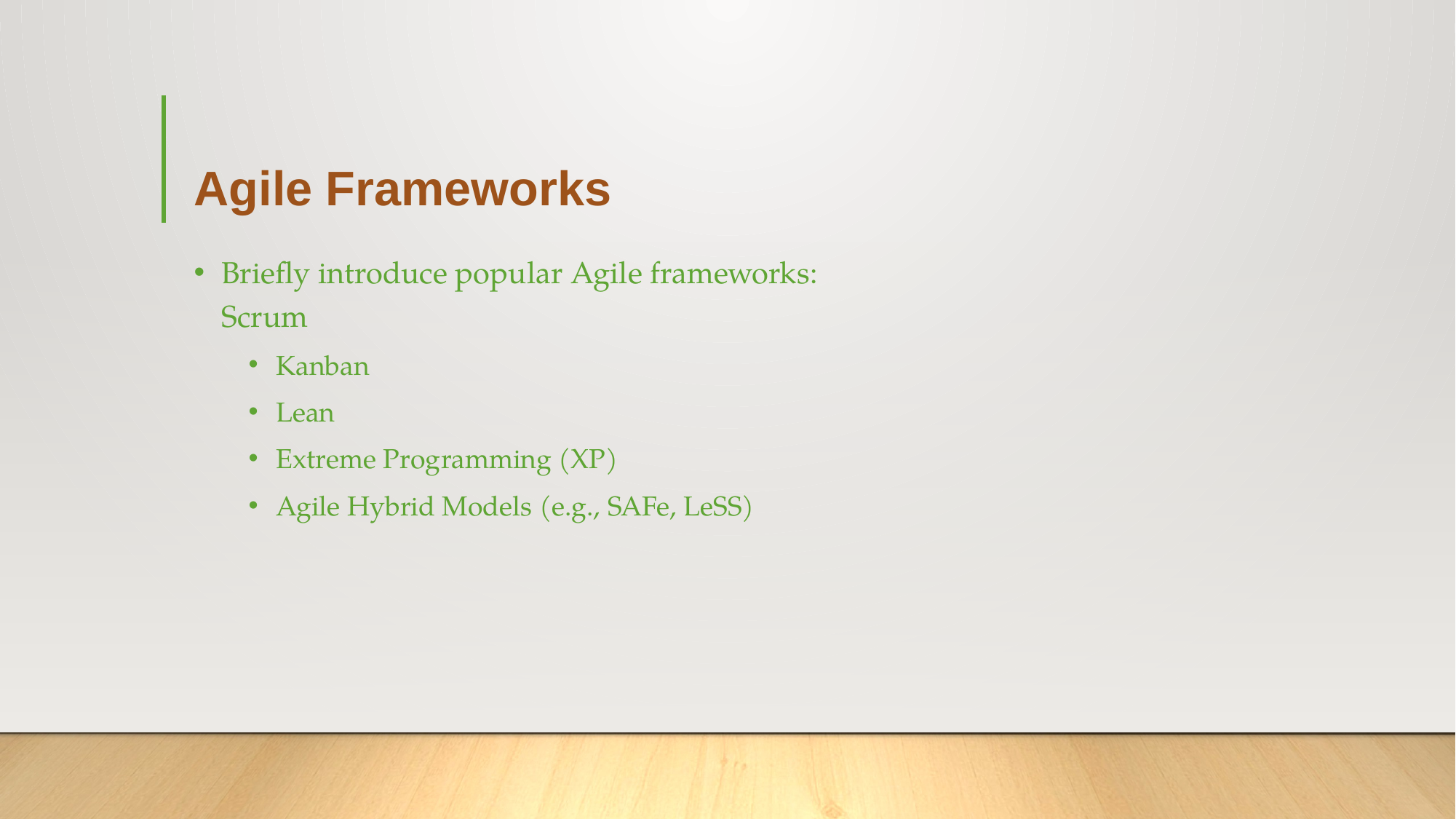

# Agile Frameworks
Briefly introduce popular Agile frameworks:
Scrum
Kanban
Lean
Extreme Programming (XP)
Agile Hybrid Models (e.g., SAFe, LeSS)